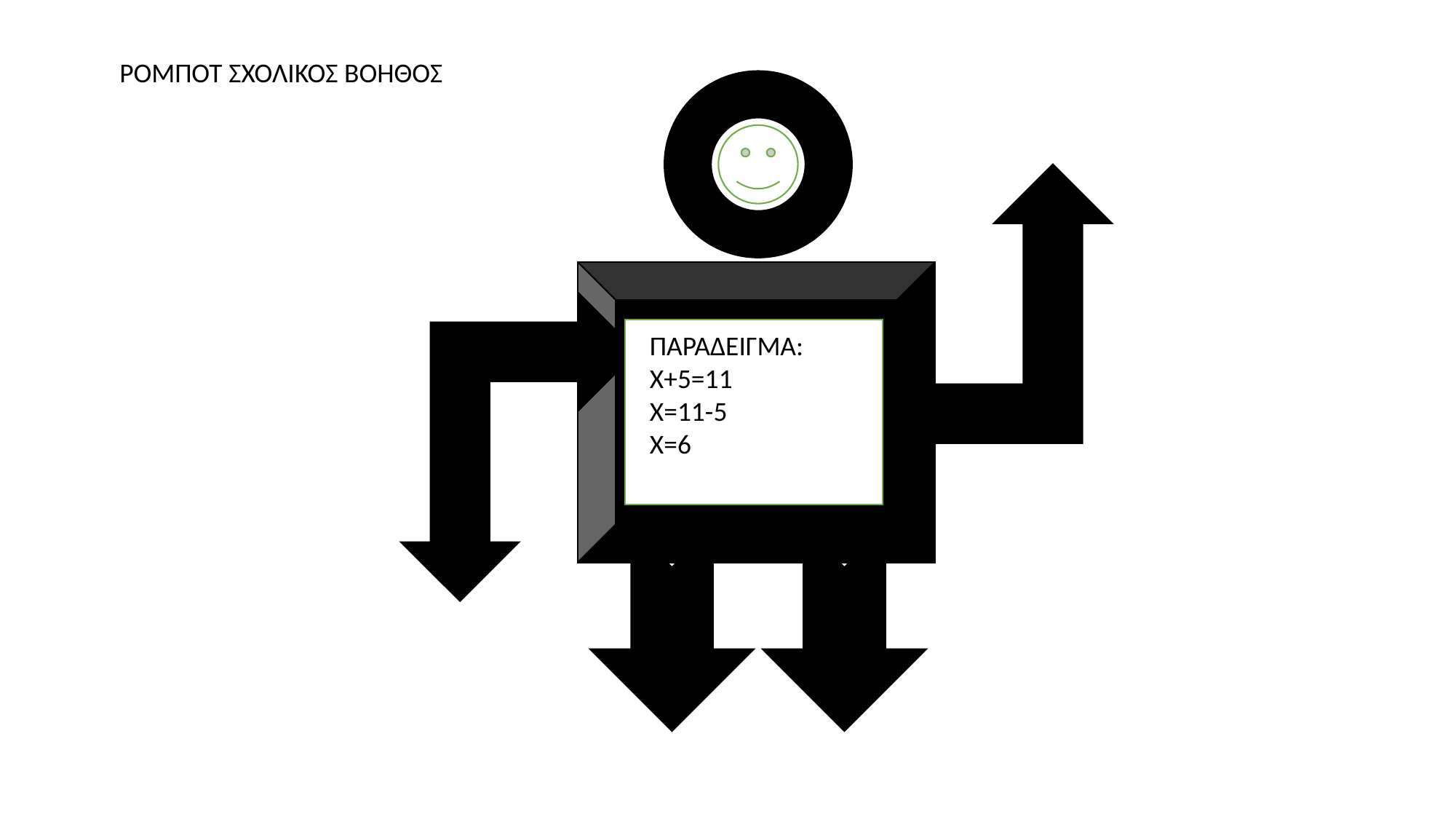

ΡΟΜΠΟΤ ΣΧΟΛΙΚΟΣ ΒΟΗΘΟΣ

ΠΑΡΑΔΕΙΓΜΑ:
Χ+5=11
Χ=11-5
Χ=6